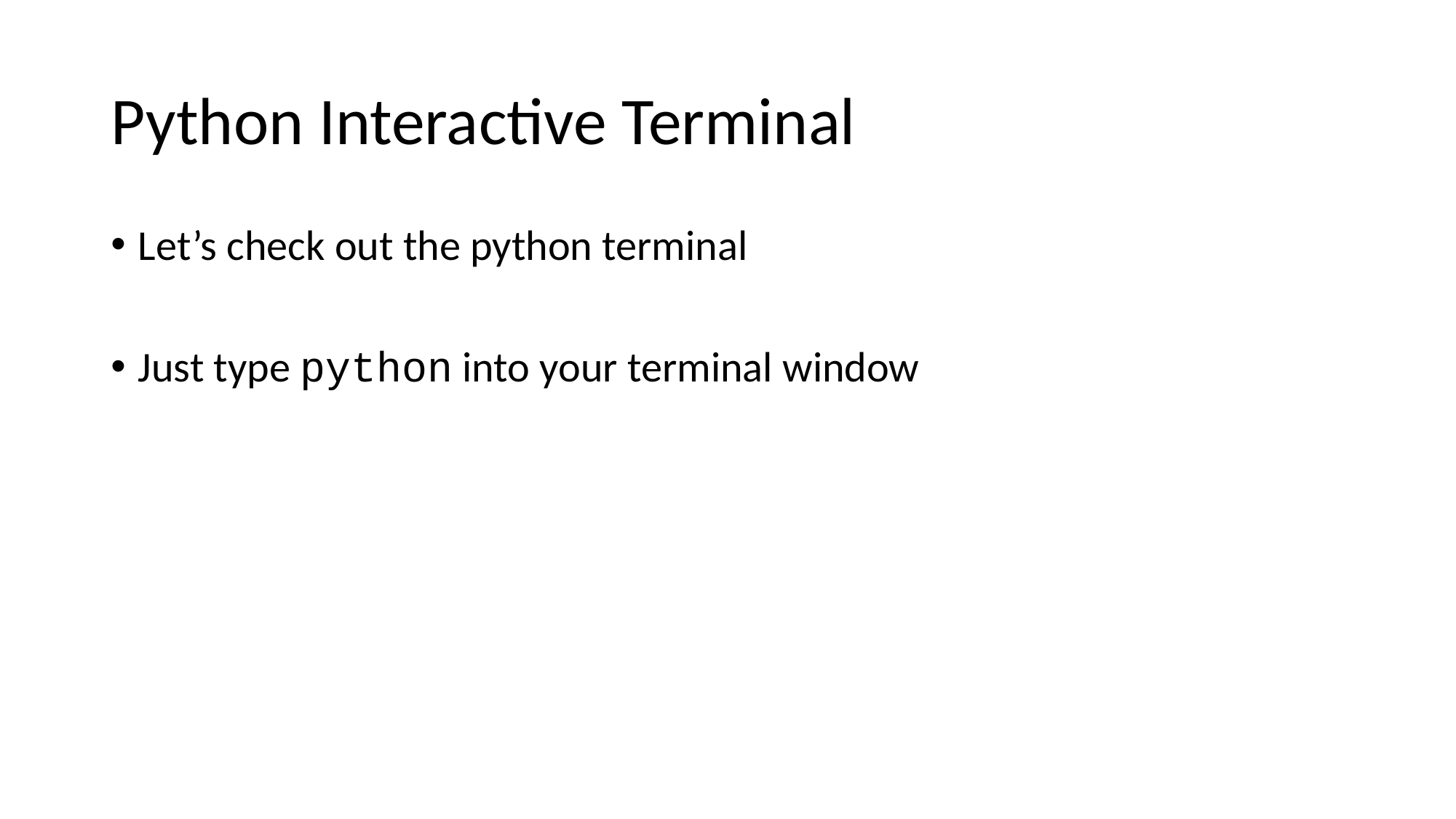

# Python Interactive Terminal
Let’s check out the python terminal

Just type python into your terminal window